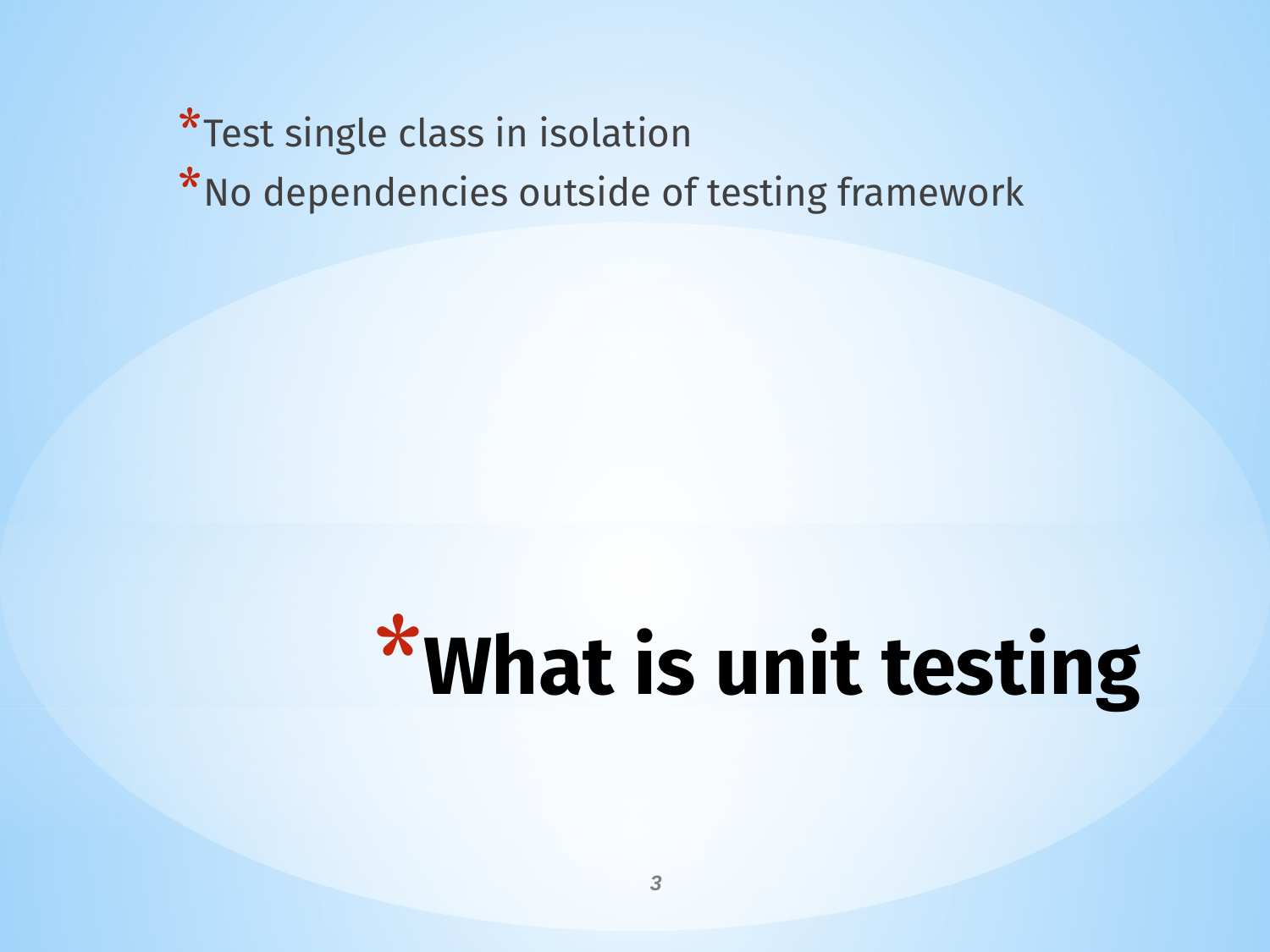

Test single class in isolation
No dependencies outside of testing framework
# What is unit testing
3